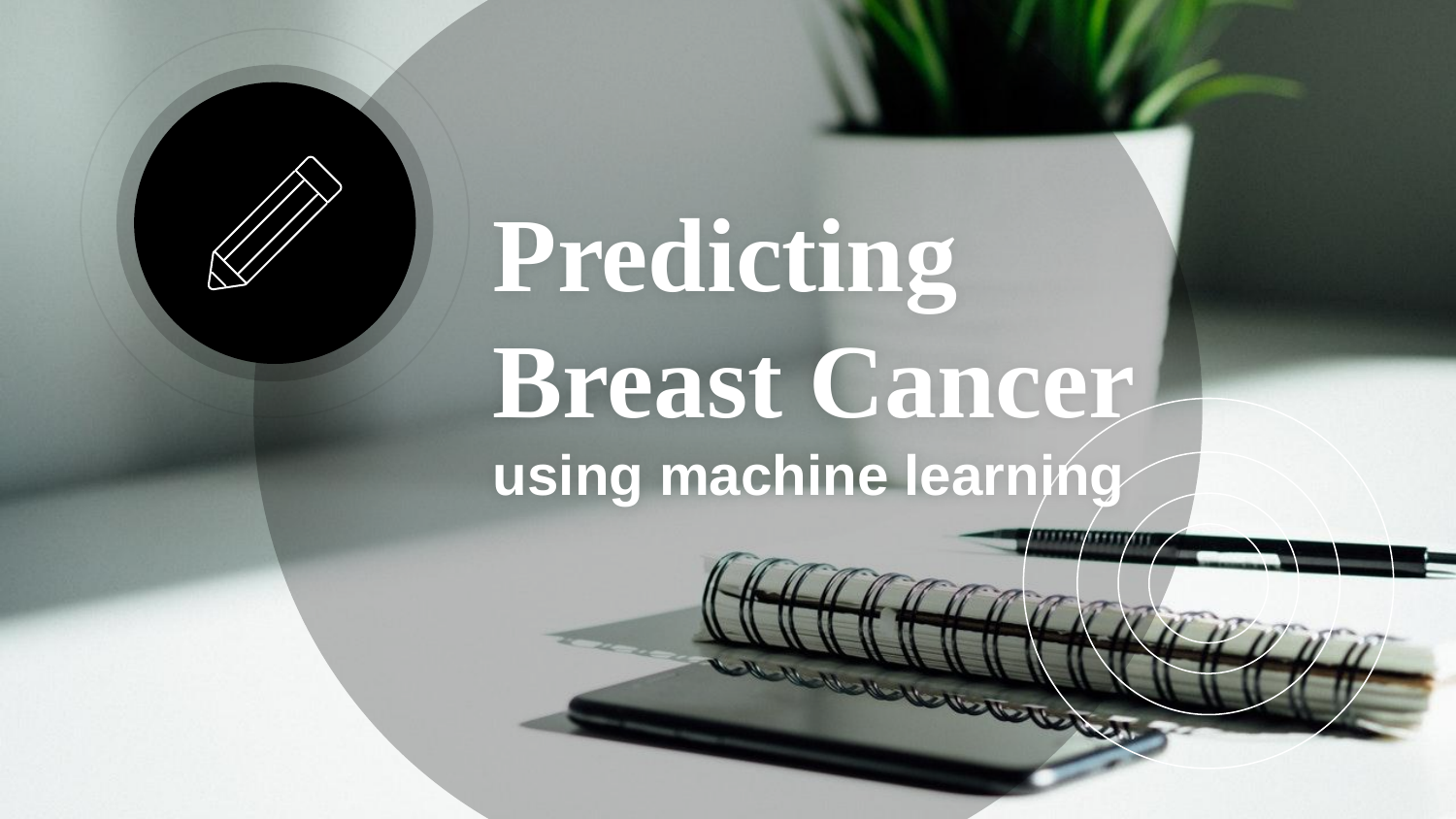

# Predicting Breast Cancer using machine learning